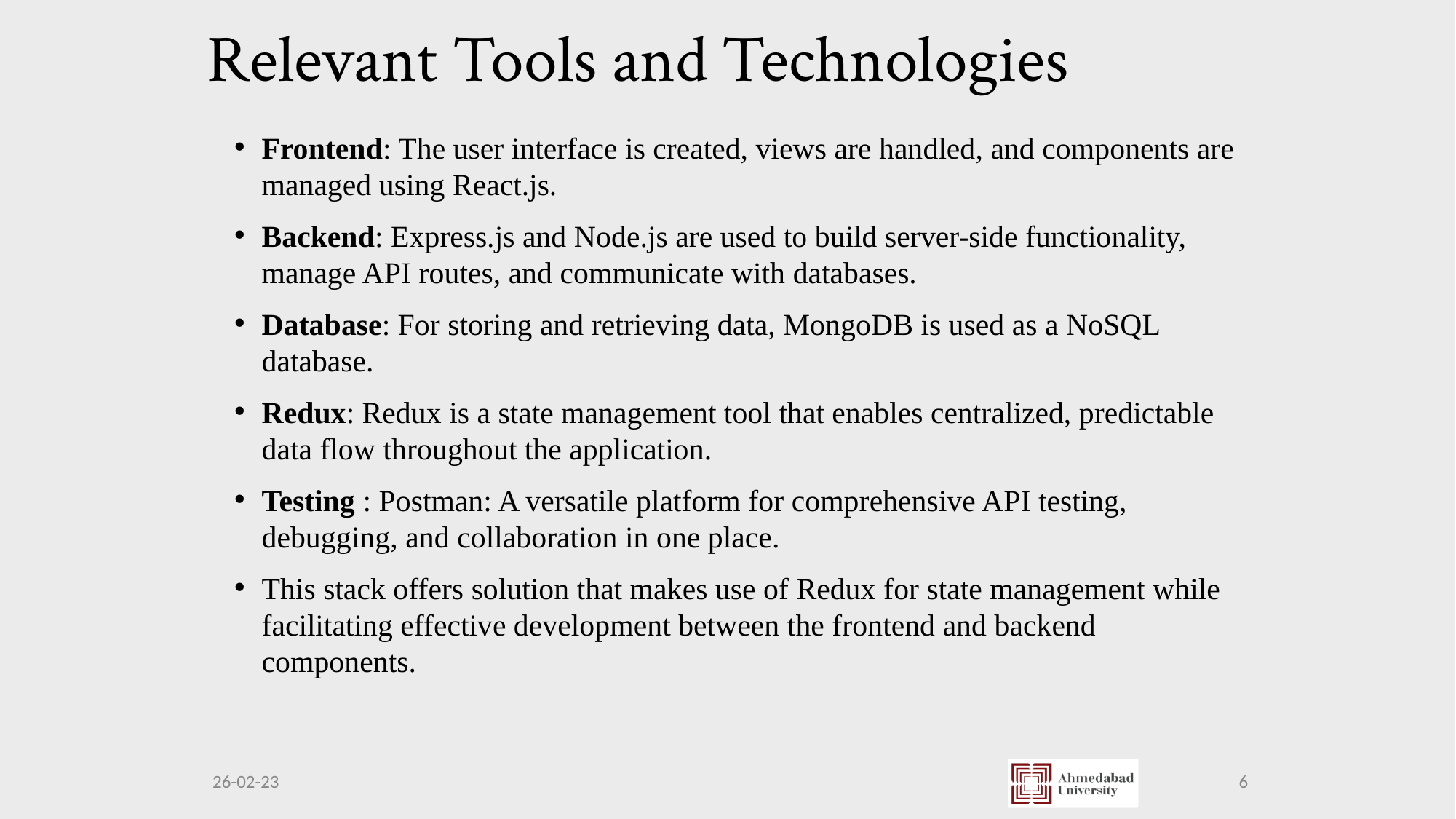

# Relevant Tools and Technologies
Frontend: The user interface is created, views are handled, and components are managed using React.js.
Backend: Express.js and Node.js are used to build server-side functionality, manage API routes, and communicate with databases.
Database: For storing and retrieving data, MongoDB is used as a NoSQL database.
Redux: Redux is a state management tool that enables centralized, predictable data flow throughout the application.
Testing : Postman: A versatile platform for comprehensive API testing, debugging, and collaboration in one place.
This stack offers solution that makes use of Redux for state management while facilitating effective development between the frontend and backend components.

6
26-02-23